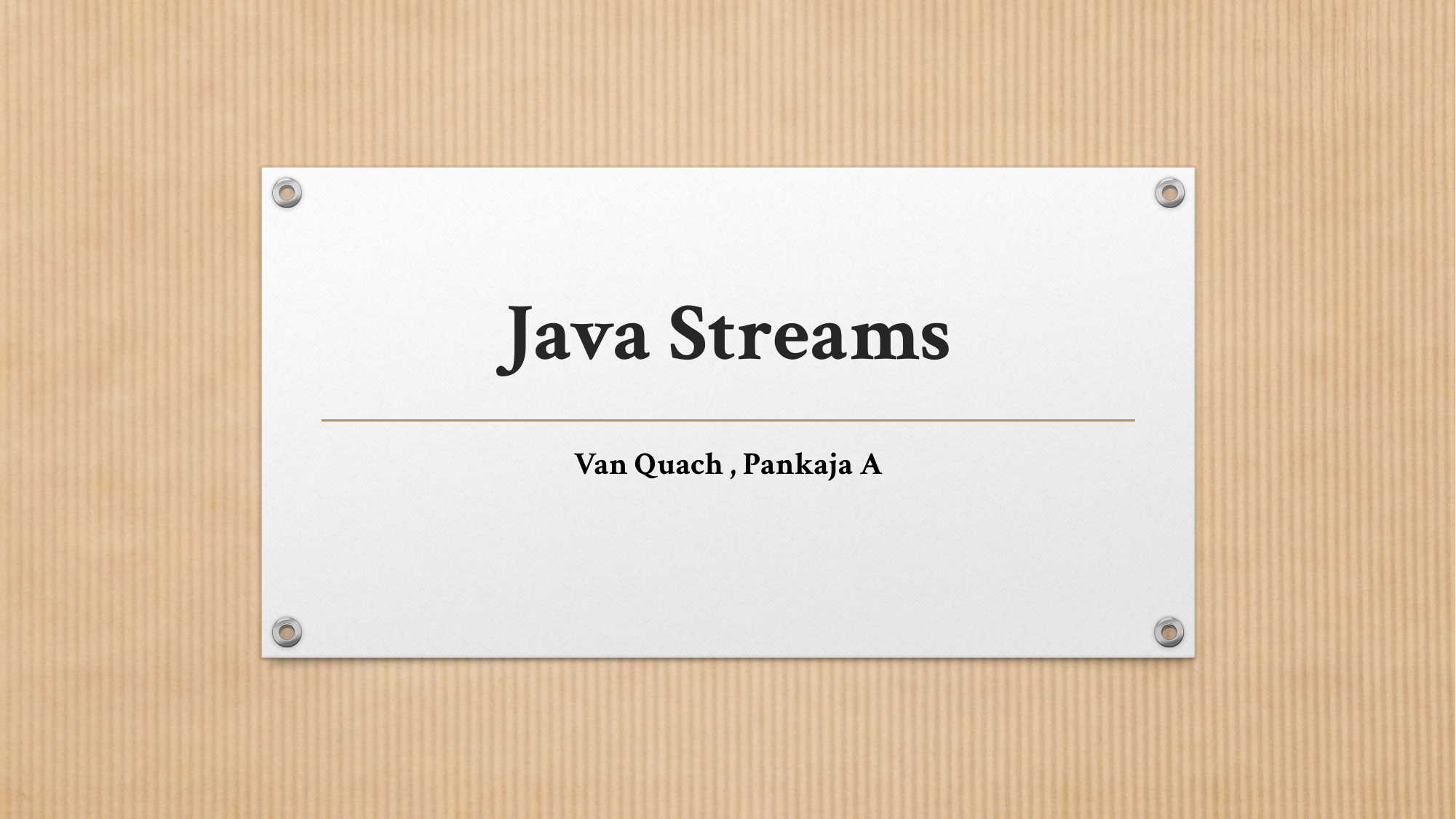

# Java Streams
Van Quach , Pankaja A